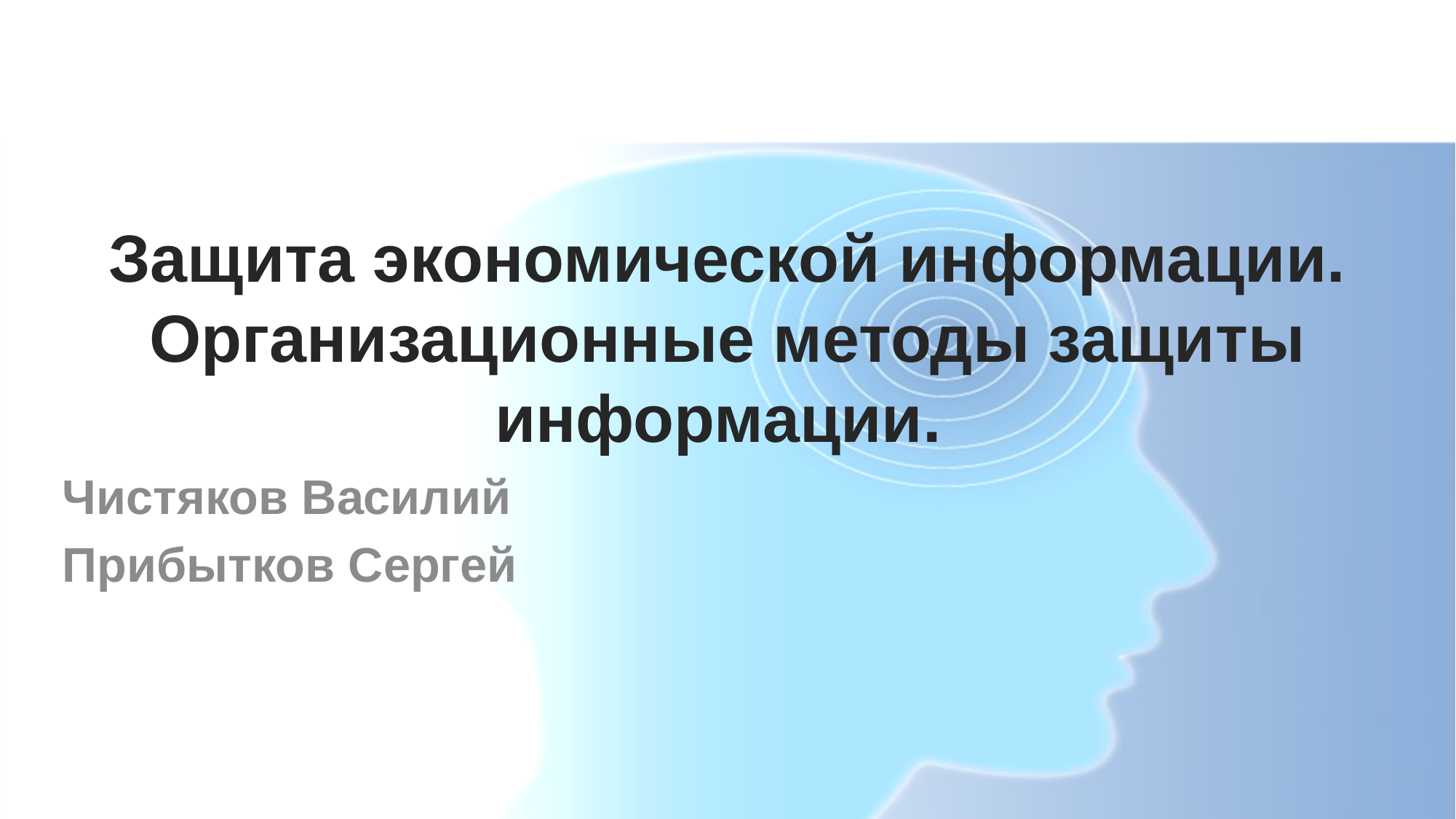

# Защита экономической информации. Организационные методы защиты информации.
Чистяков Василий
Прибытков Сергей